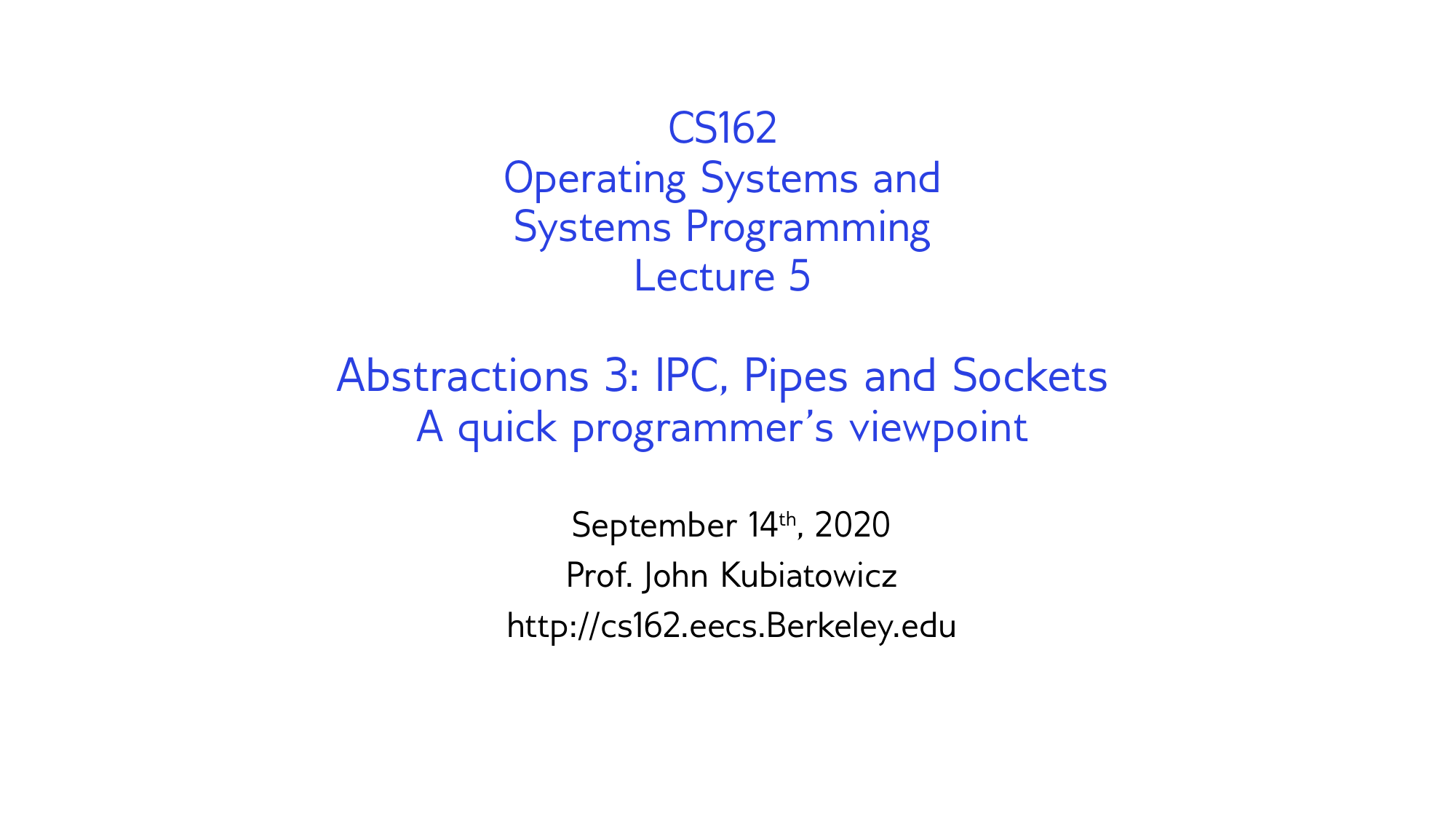

# CS162 Operating Systems and Systems Programming Lecture 5 Abstractions 3: IPC, Pipes and Sockets A quick programmer’s viewpoint
September 14th, 2020
Prof. John Kubiatowicz
http://cs162.eecs.Berkeley.edu